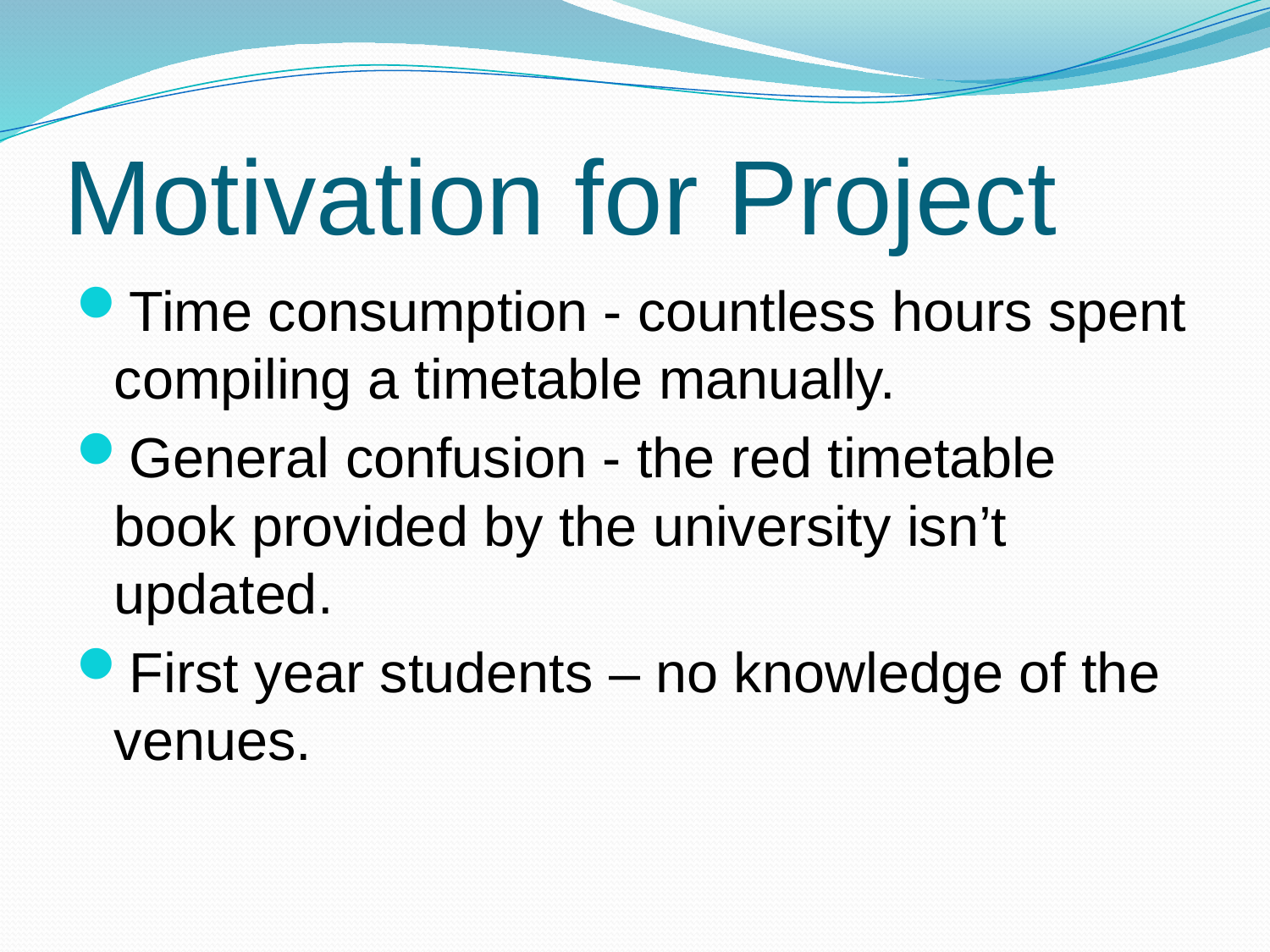

# Motivation for Project
Time consumption - countless hours spent compiling a timetable manually.
General confusion - the red timetable book provided by the university isn’t updated.
First year students – no knowledge of the venues.